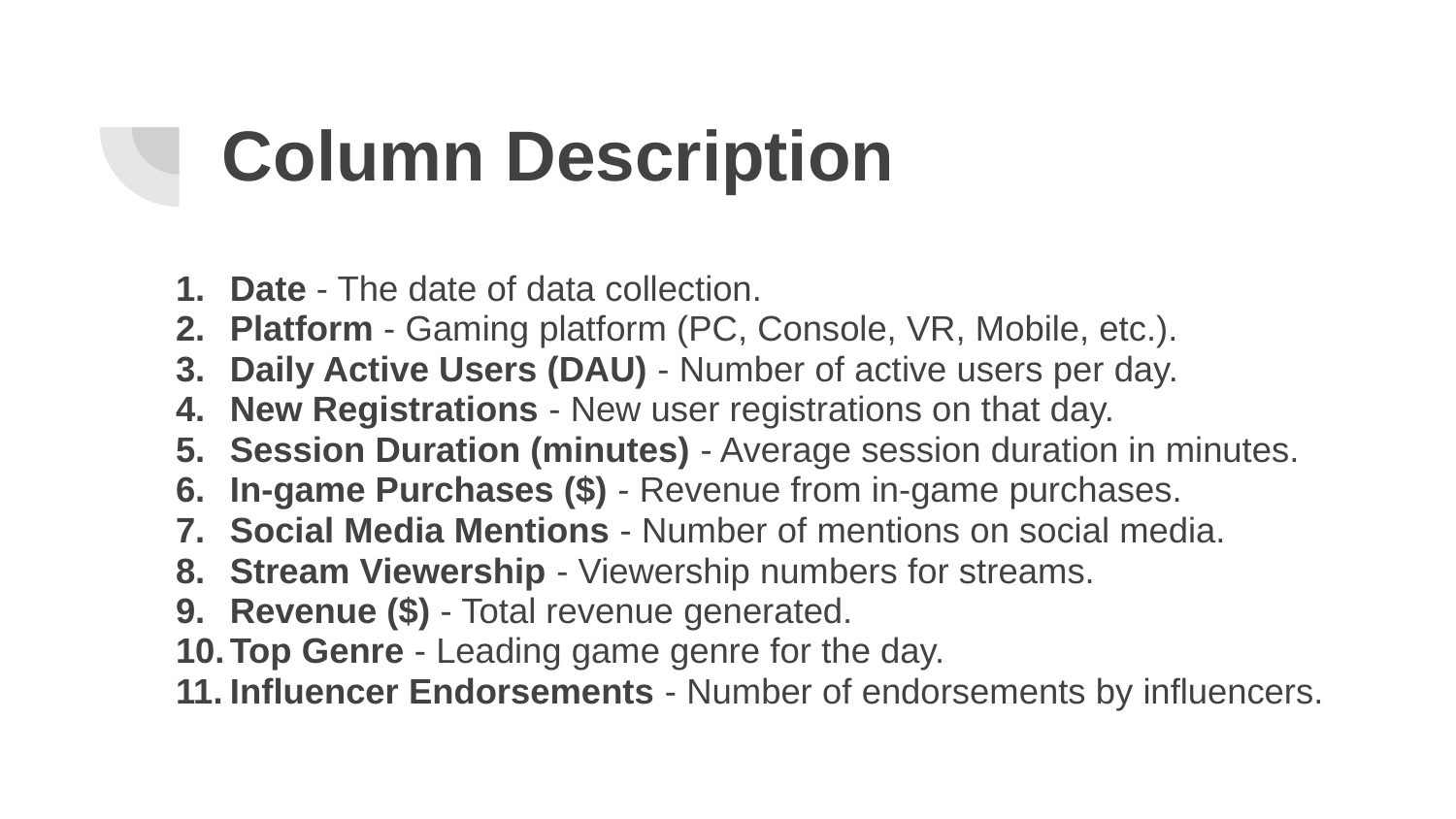

# Column Description
Date - The date of data collection.
Platform - Gaming platform (PC, Console, VR, Mobile, etc.).
Daily Active Users (DAU) - Number of active users per day.
New Registrations - New user registrations on that day.
Session Duration (minutes) - Average session duration in minutes.
In-game Purchases ($) - Revenue from in-game purchases.
Social Media Mentions - Number of mentions on social media.
Stream Viewership - Viewership numbers for streams.
Revenue ($) - Total revenue generated.
Top Genre - Leading game genre for the day.
Influencer Endorsements - Number of endorsements by influencers.